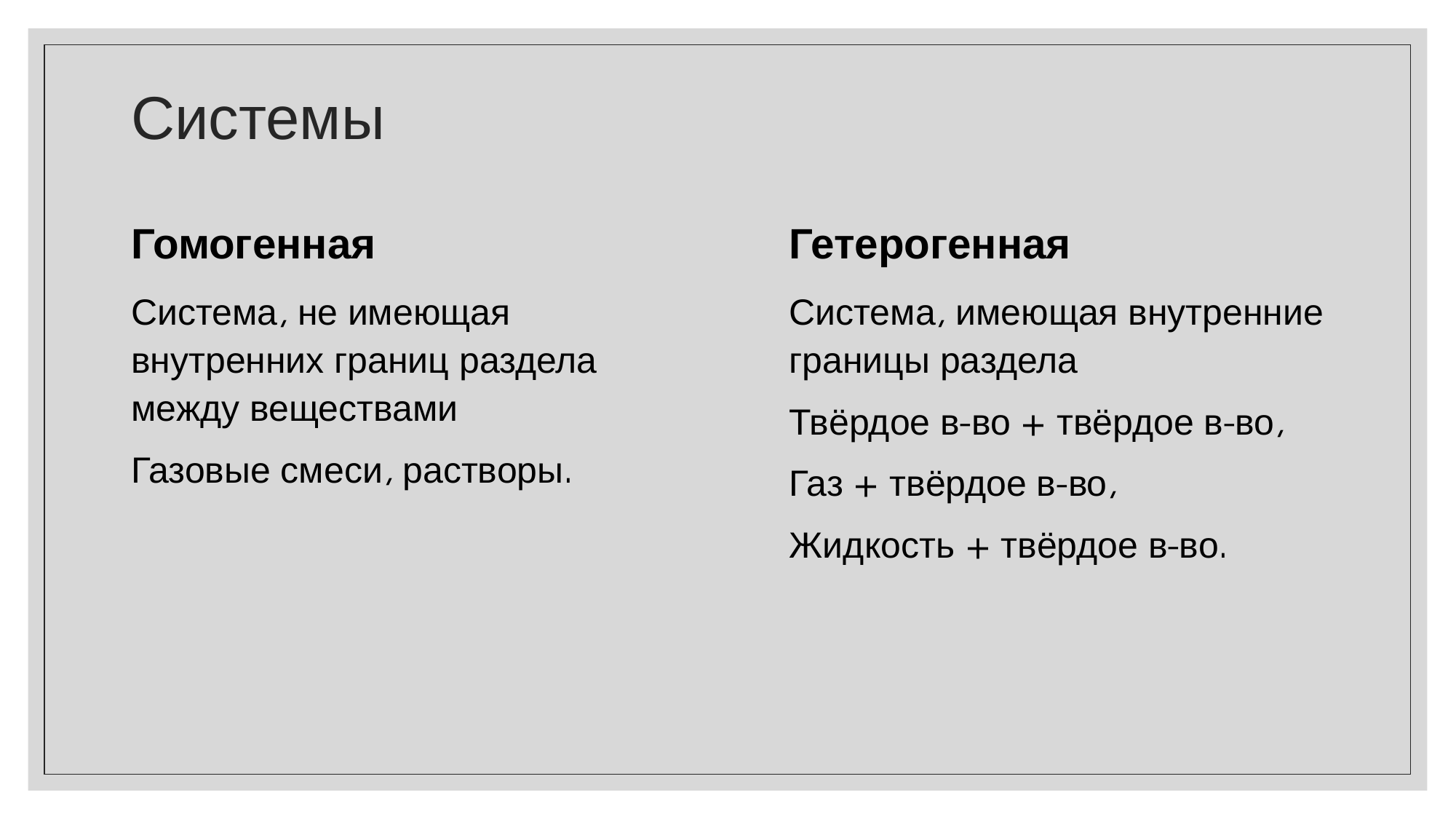

# Системы
Гомогенная
Гетерогенная
Система, не имеющая внутренних границ раздела между веществами
Газовые смеси, растворы.

Система, имеющая внутренние границы раздела
Твёрдое в-во + твёрдое в-во,
Газ + твёрдое в-во,
Жидкость + твёрдое в-во.